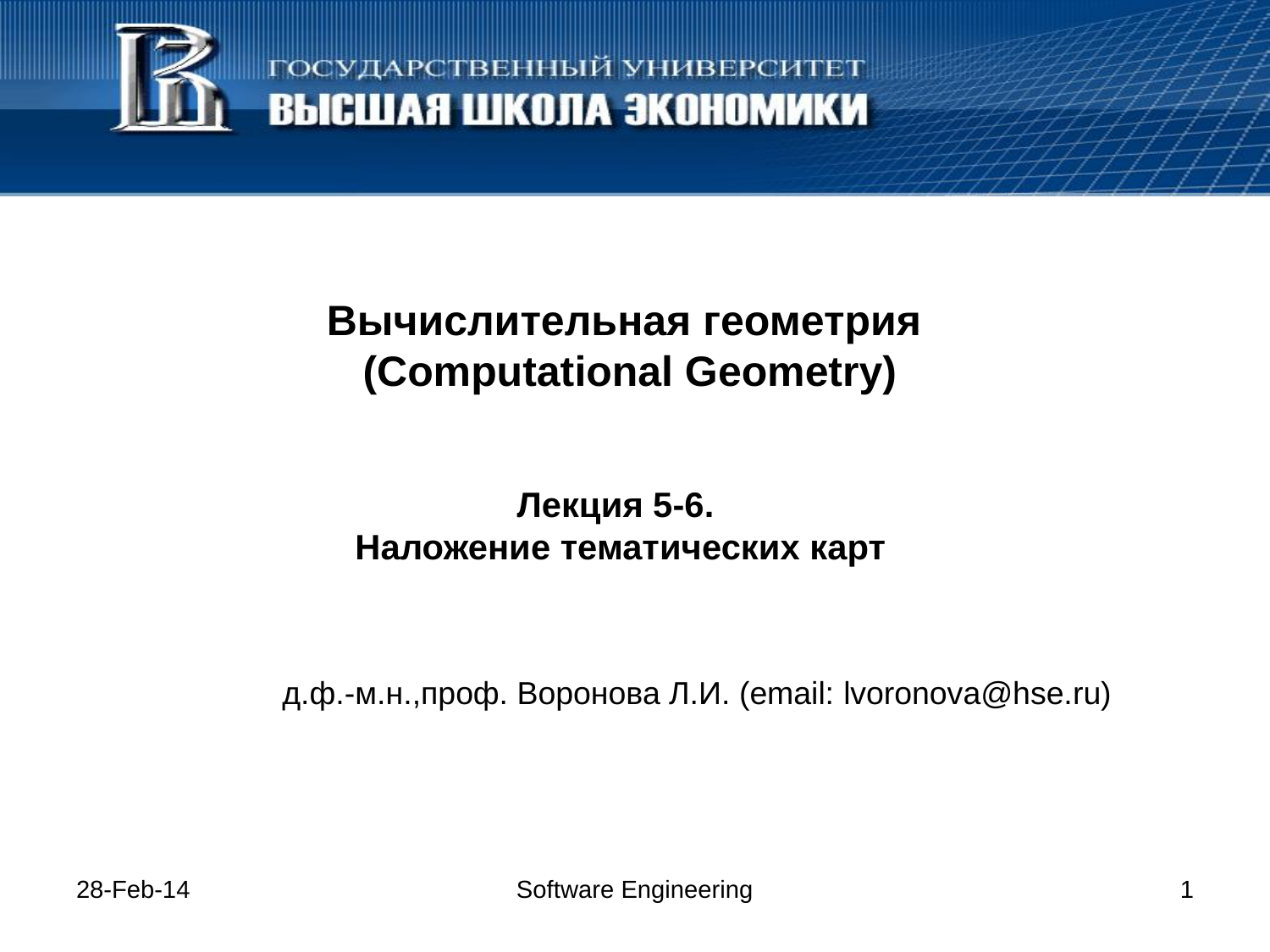

#
Вычислительная геометрия
(Computational Geometry)
Лекция 5-6.
Наложение тематических карт
д.ф.-м.н.,проф. Воронова Л.И. (email: lvoronova@hse.ru)
28-Feb-14
Software Engineering
1